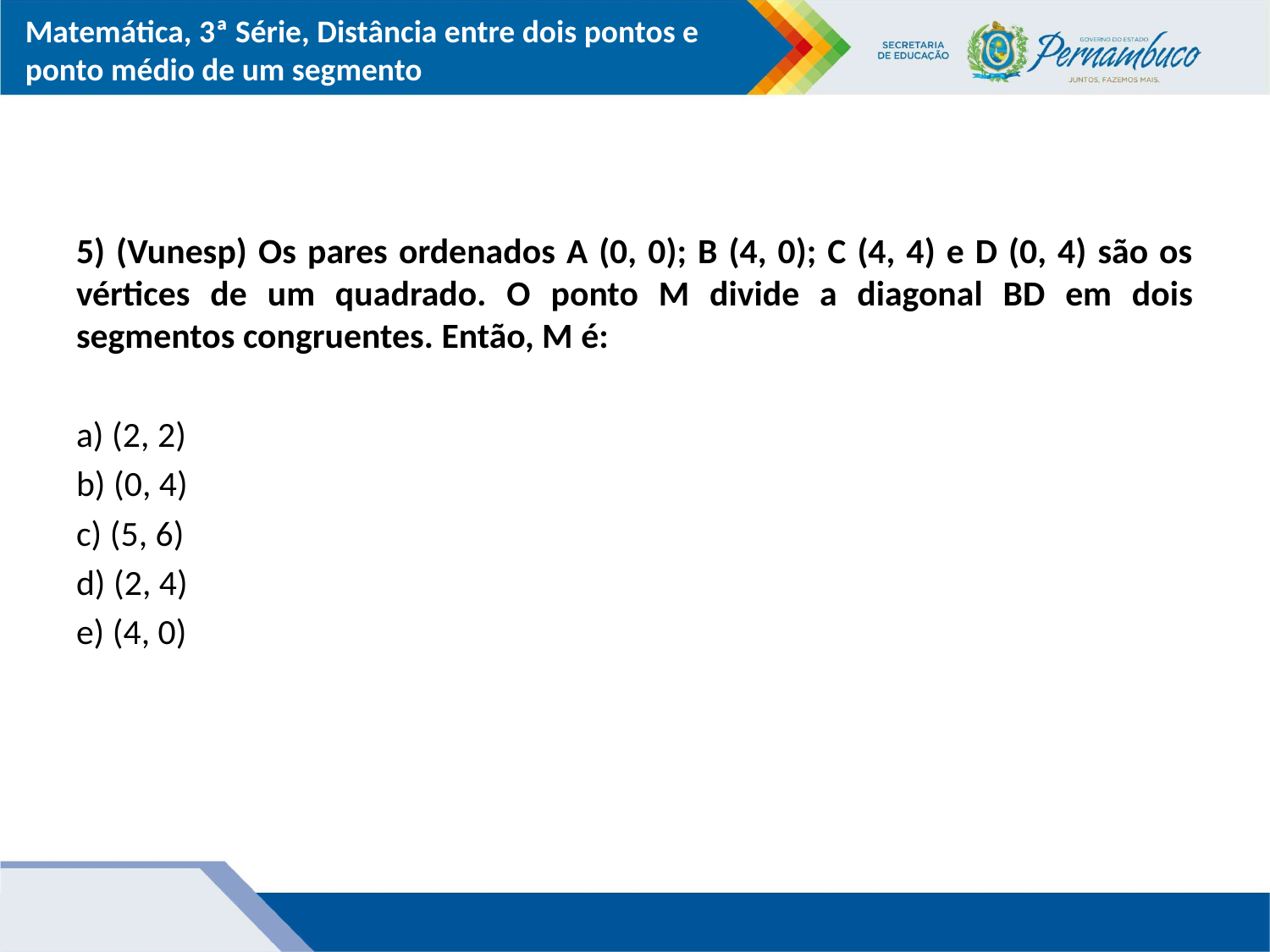

5) (Vunesp) Os pares ordenados A (0, 0); B (4, 0); C (4, 4) e D (0, 4) são os vértices de um quadrado. O ponto M divide a diagonal BD em dois segmentos congruentes. Então, M é:

a) (2, 2)
b) (0, 4)
c) (5, 6)
d) (2, 4)
e) (4, 0)